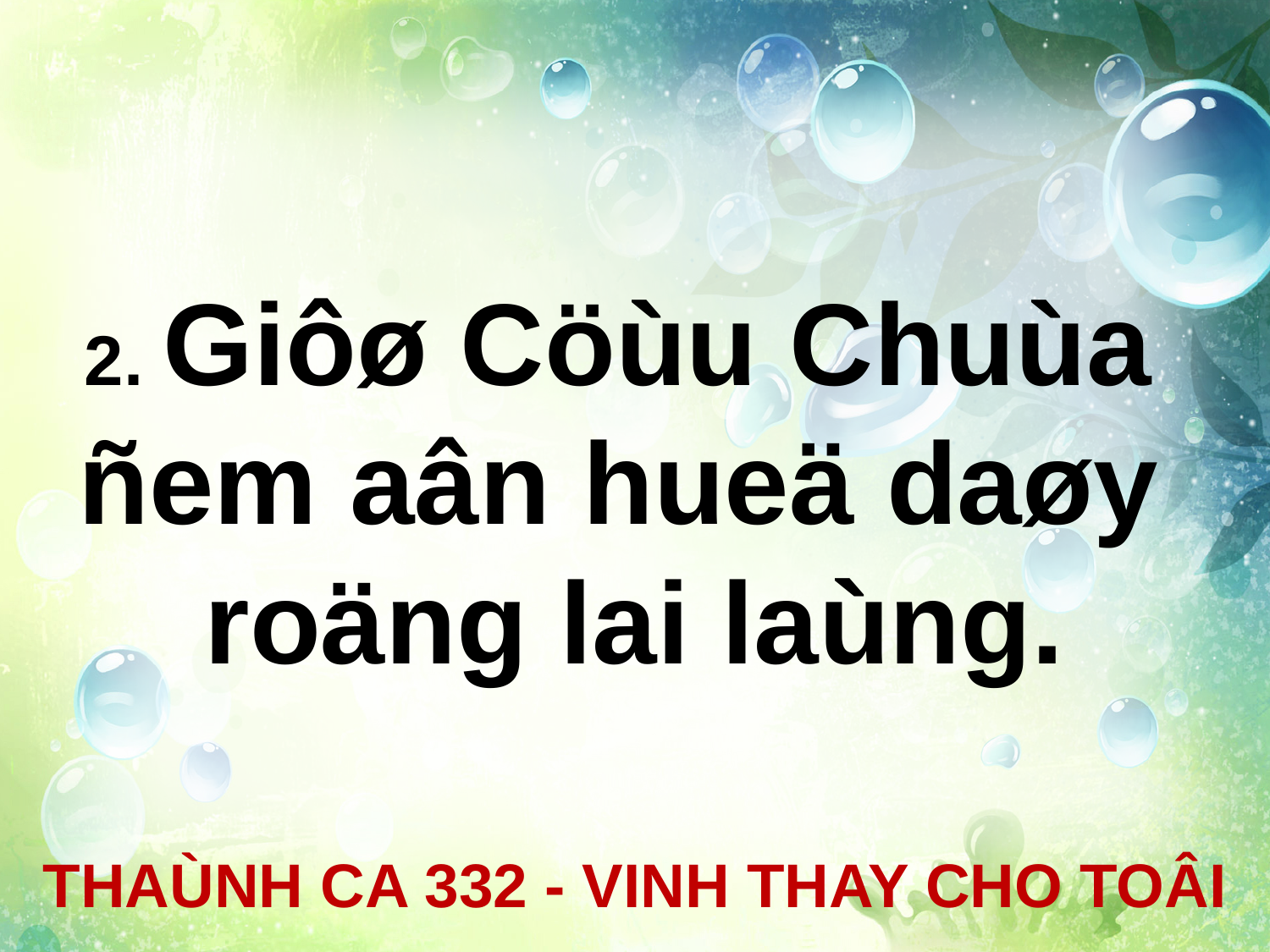

2. Giôø Cöùu Chuùa
ñem aân hueä daøy
roäng lai laùng.
THAÙNH CA 332 - VINH THAY CHO TOÂI